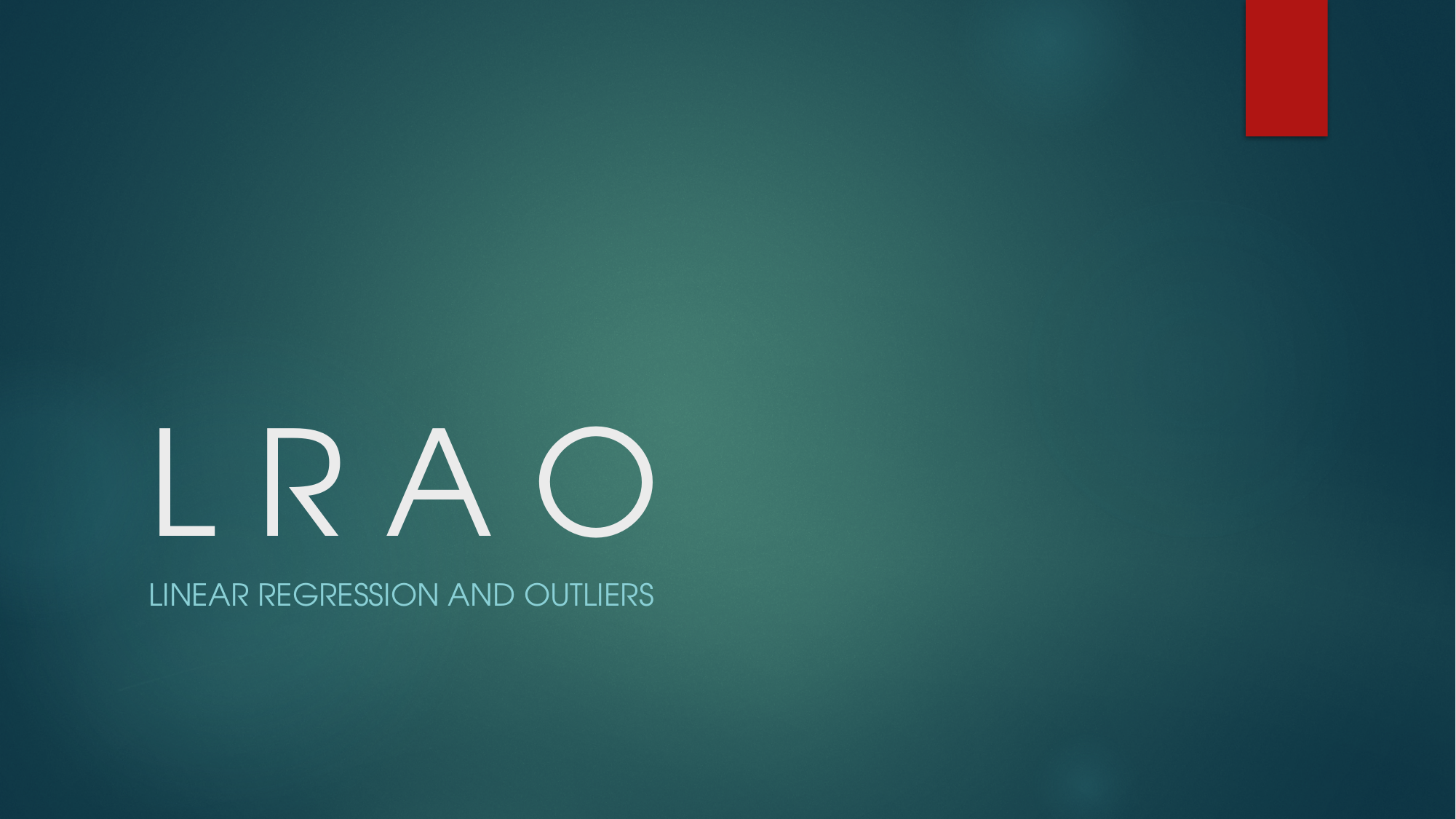

# L R A O
Linear regression and outliers